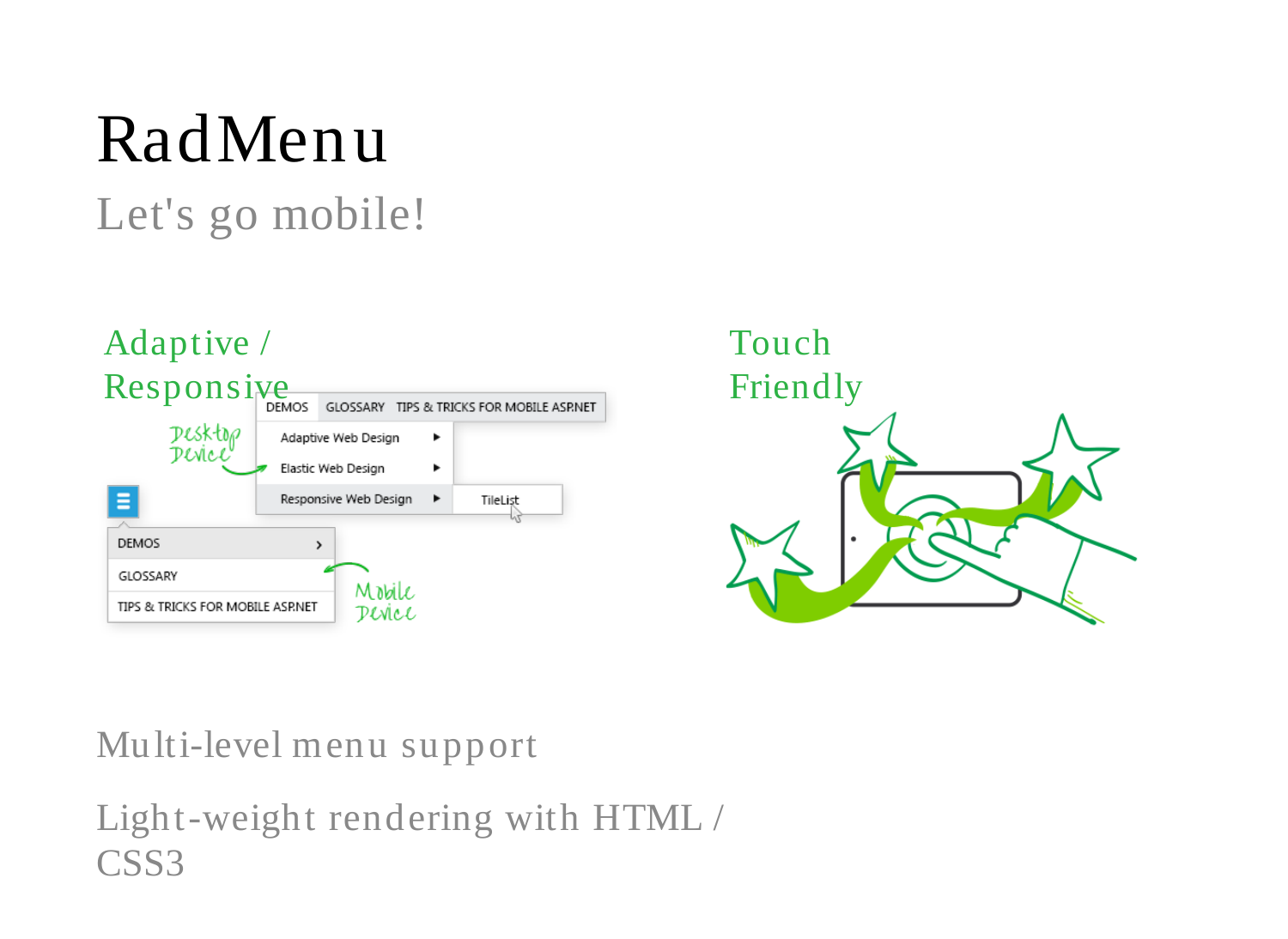

# RadMenu
Let's go mobile!
Adaptive / Responsive
Touch Friendly

Multi-level menu support
Light-weight rendering with HTML / CSS3